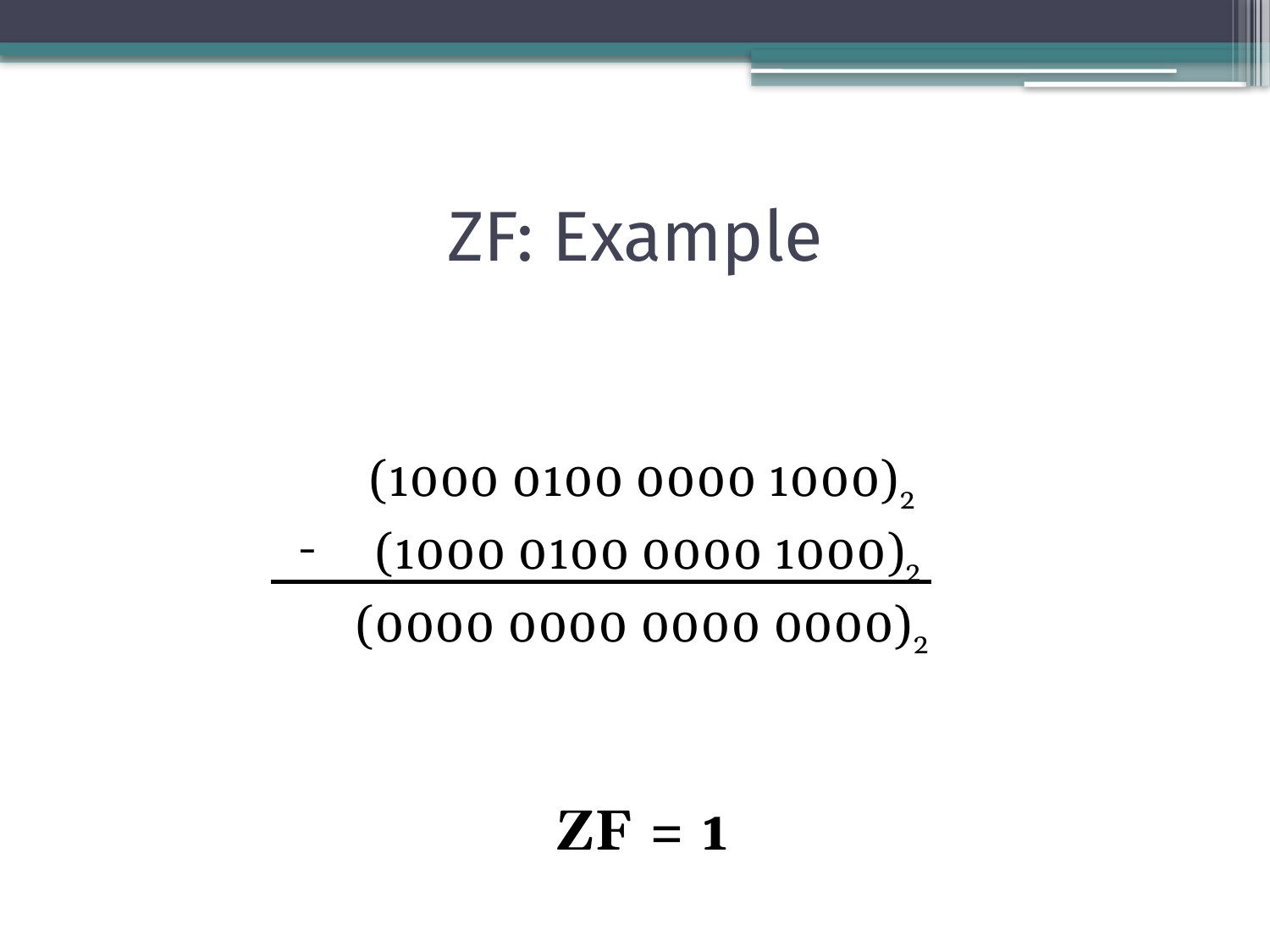

# ZF: Example

(1000 0100 0000 1000)2
 (1000 0100 0000 1000)2
(0000 0000 0000 0000)2

ZF = 1
-